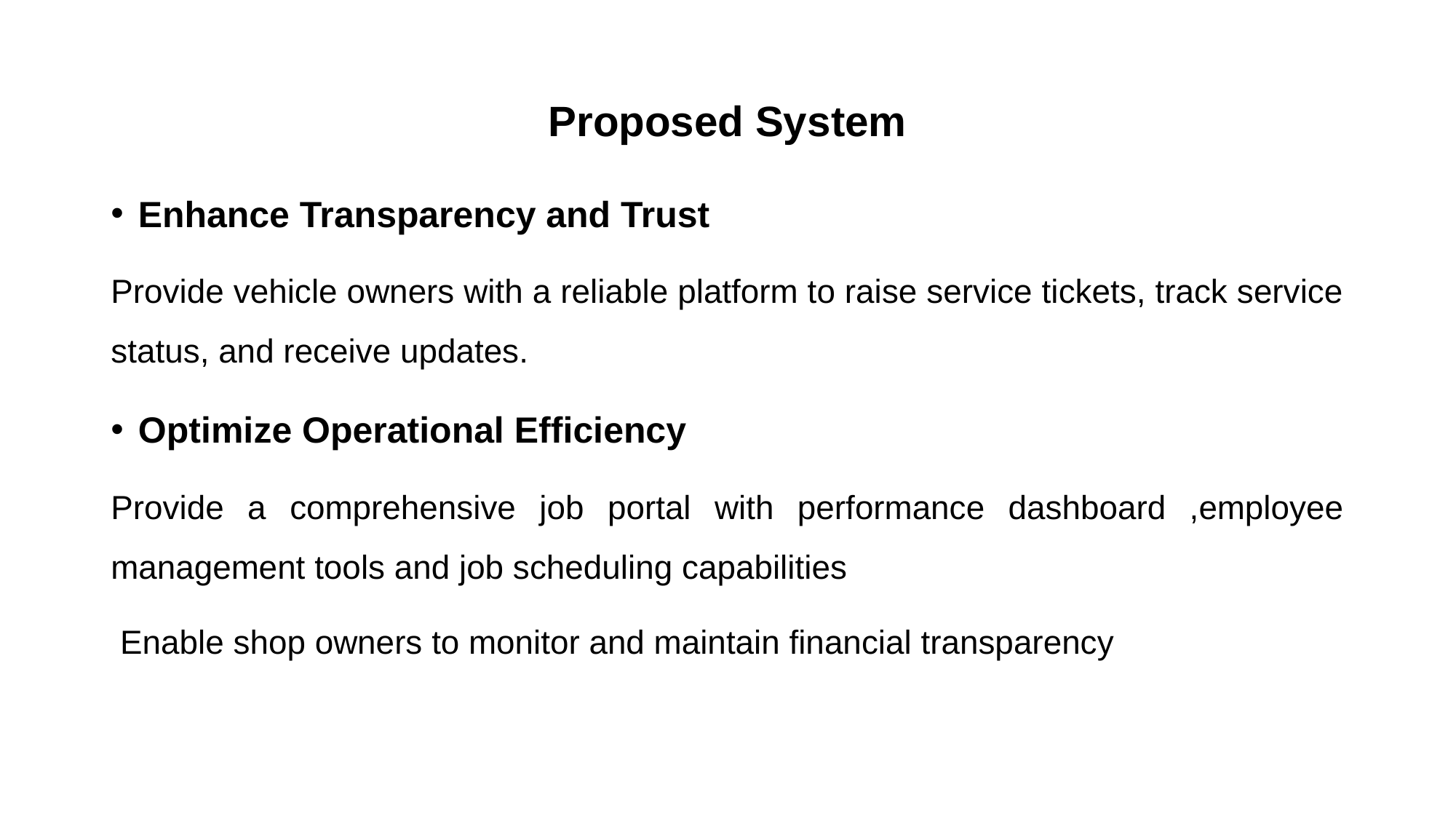

# Proposed System
Enhance Transparency and Trust
Provide vehicle owners with a reliable platform to raise service tickets, track service status, and receive updates.
Optimize Operational Efficiency
Provide a comprehensive job portal with performance dashboard ,employee management tools and job scheduling capabilities
 Enable shop owners to monitor and maintain financial transparency